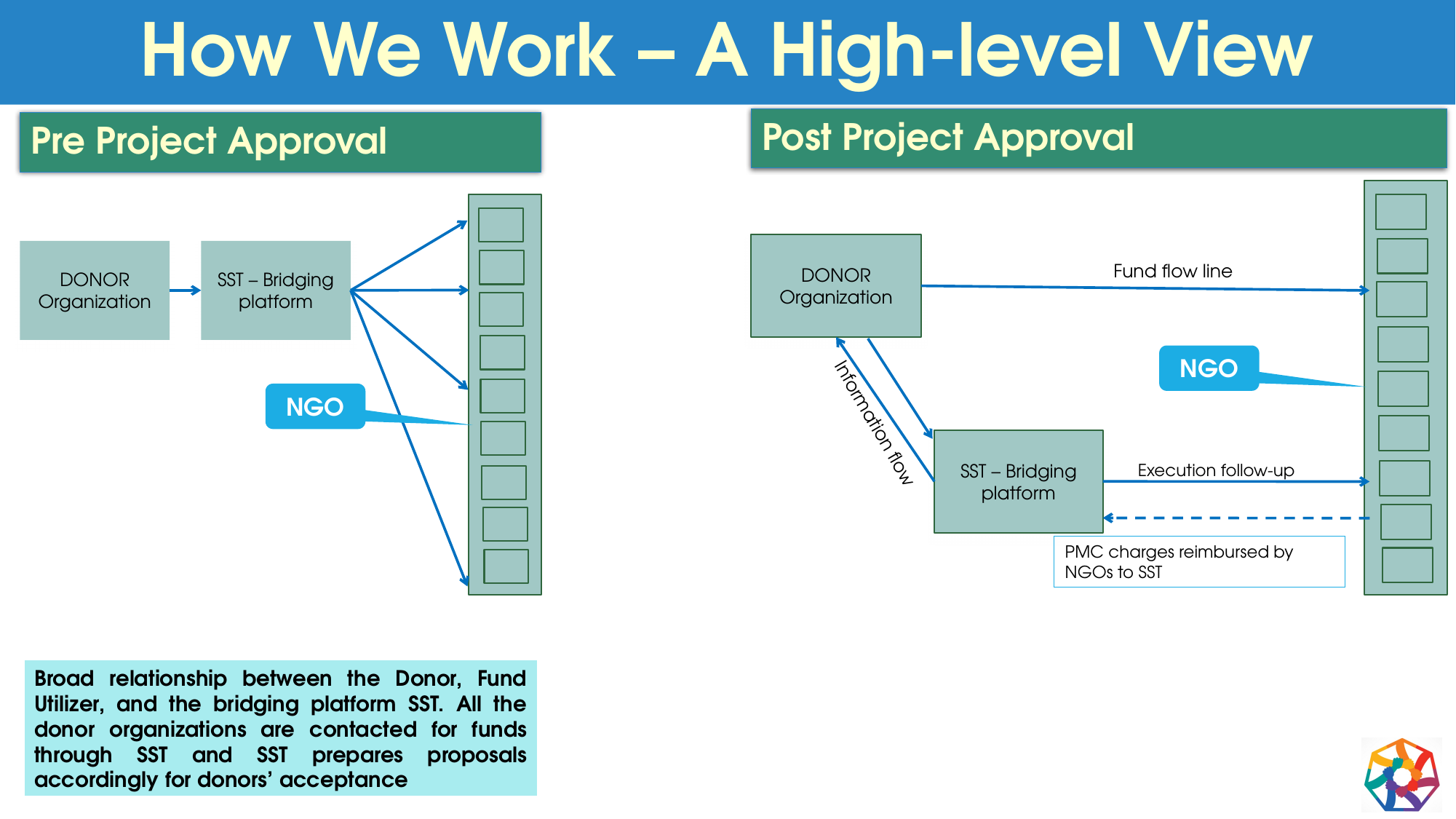

# How We Work – A High-level View
Post Project Approval
Pre Project Approval

DONOR Organization
Fund flow line
Information flow
SST – Bridging platform
Execution follow-up
PMC charges reimbursed by NGOs to SST

DONOR Organization
SST – Bridging platform
NGO
NGO
Broad relationship between the Donor, Fund Utilizer, and the bridging platform SST. All the donor organizations are contacted for funds through SST and SST prepares proposals accordingly for donors’ acceptance